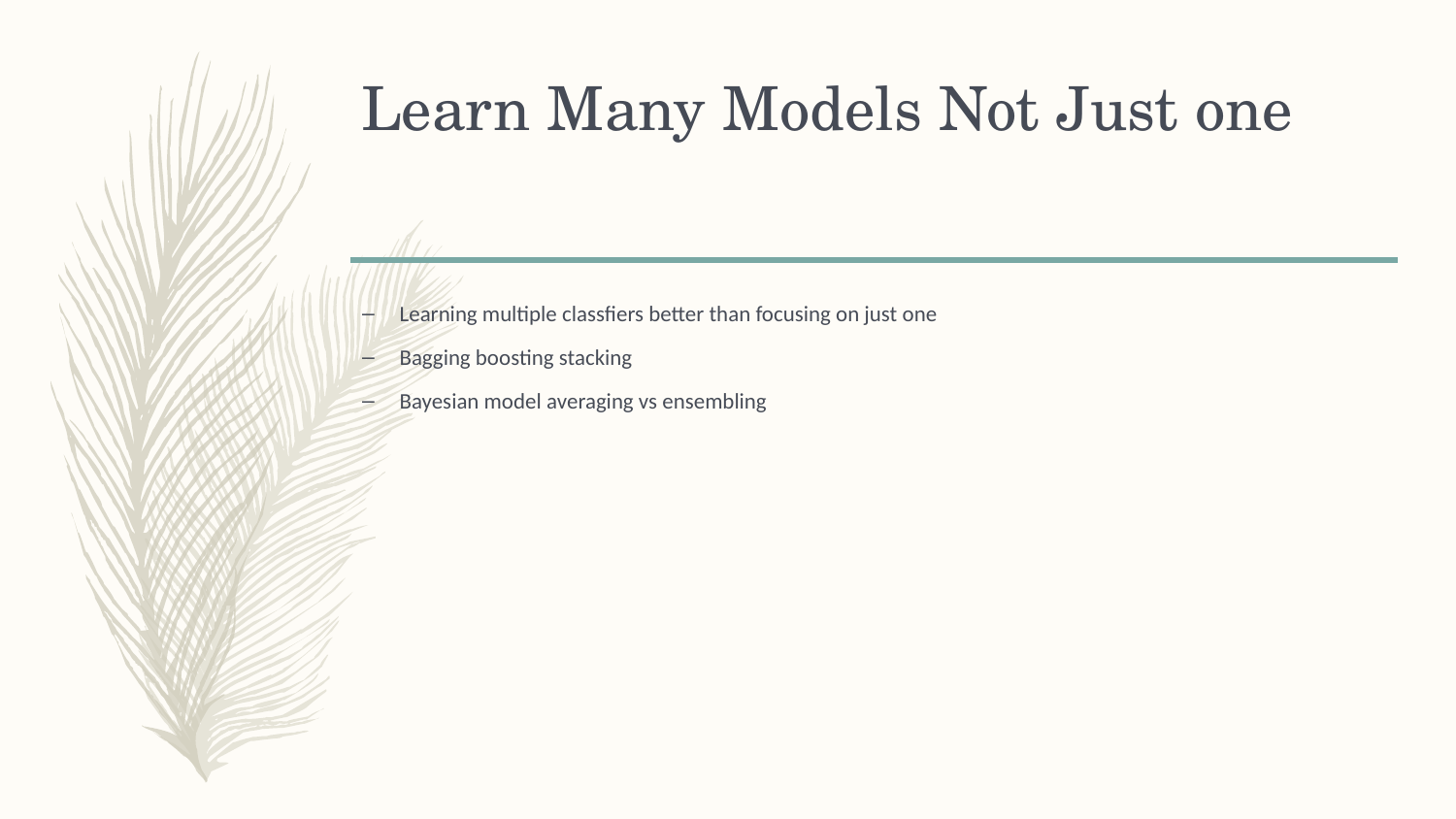

# Learn Many Models Not Just one
Learning multiple classfiers better than focusing on just one
Bagging boosting stacking
Bayesian model averaging vs ensembling